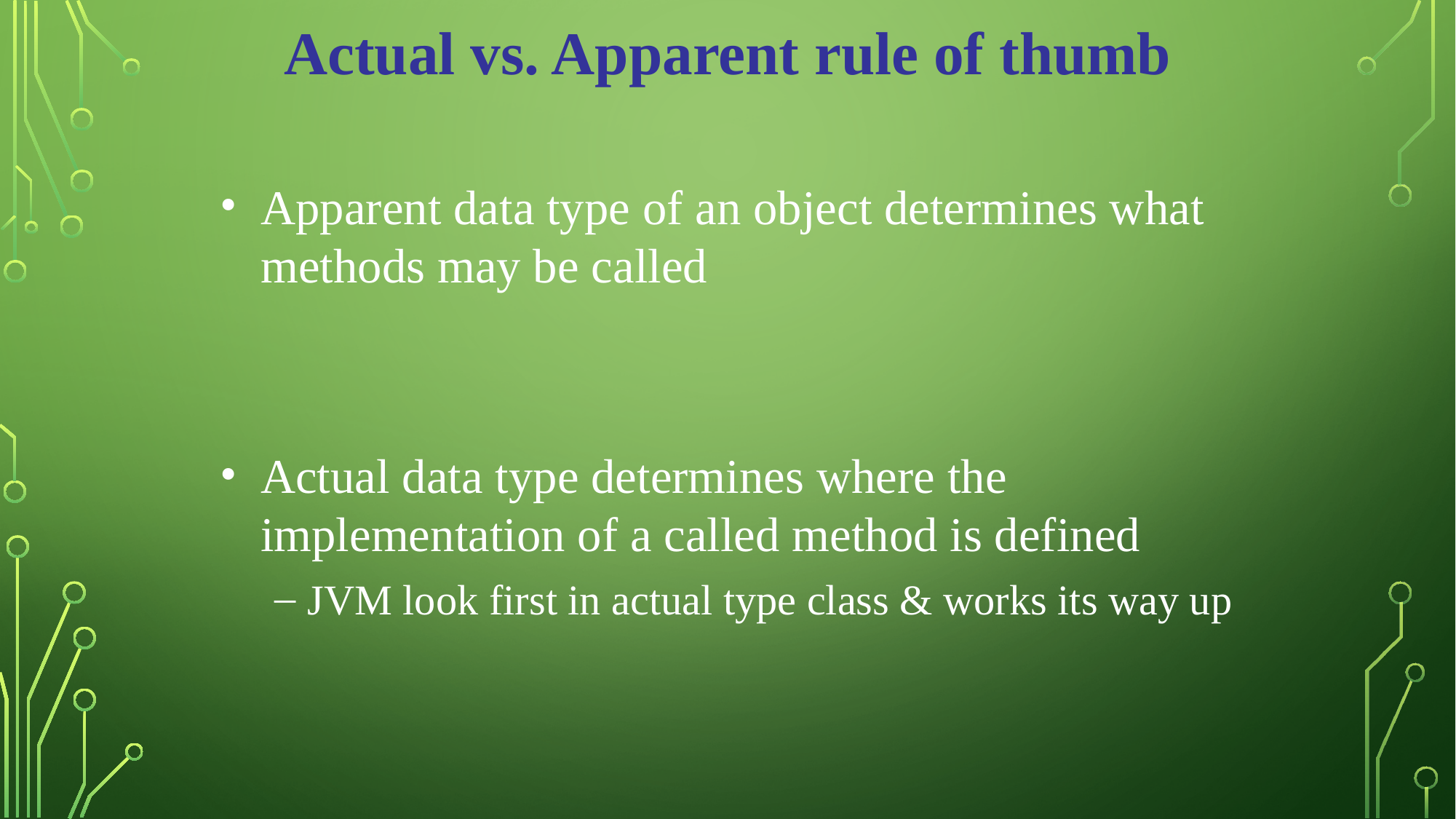

Actual vs. Apparent rule of thumb

Apparent data type of an object determines what methods may be called

Actual data type determines where the implementation of a called method is defined
JVM look first in actual type class & works its way up